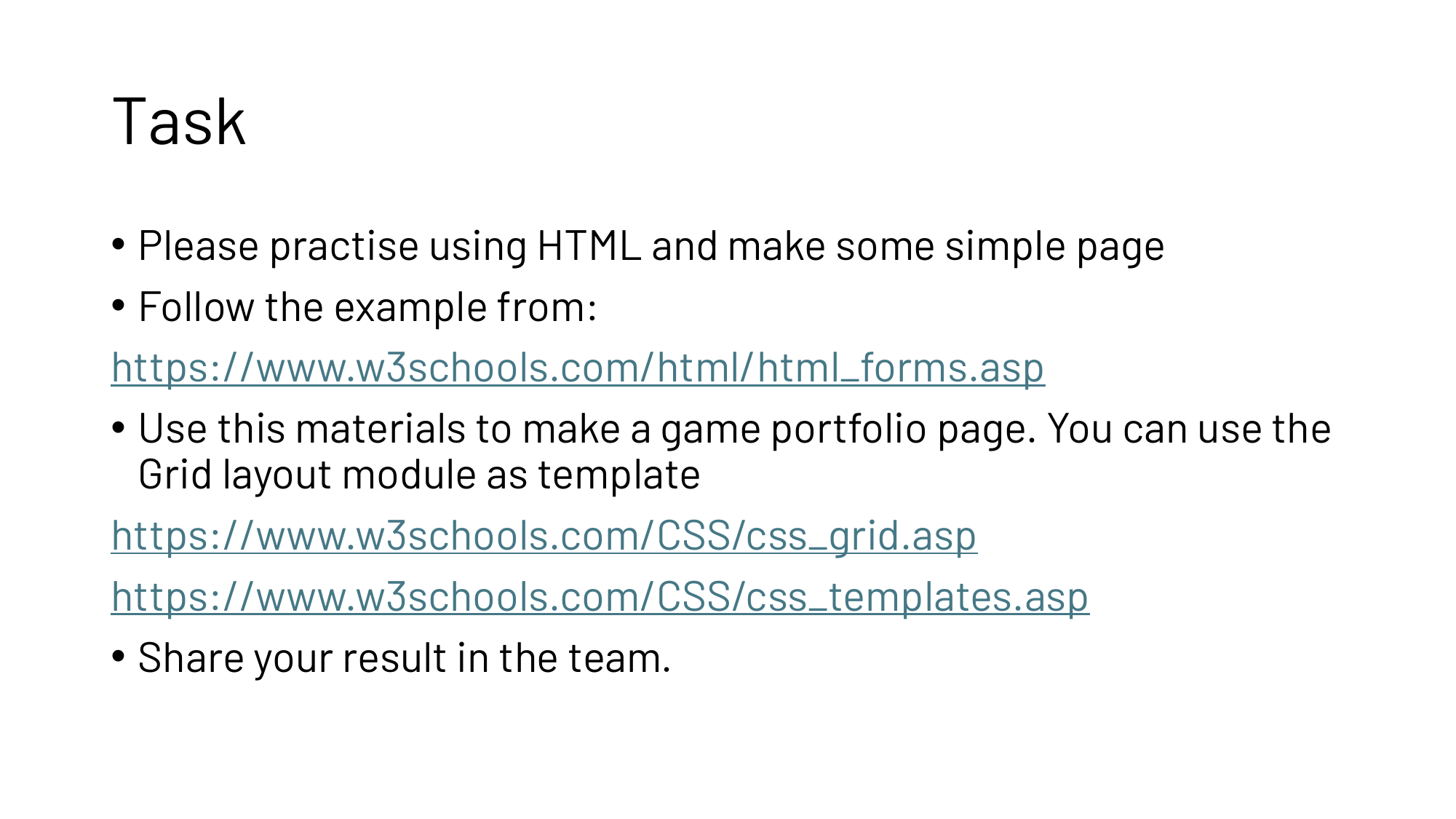

# Task
Please practise using HTML and make some simple page
Follow the example from:
https://www.w3schools.com/html/html_forms.asp
Use this materials to make a game portfolio page. You can use the Grid layout module as template
https://www.w3schools.com/CSS/css_grid.asp
https://www.w3schools.com/CSS/css_templates.asp
Share your result in the team.